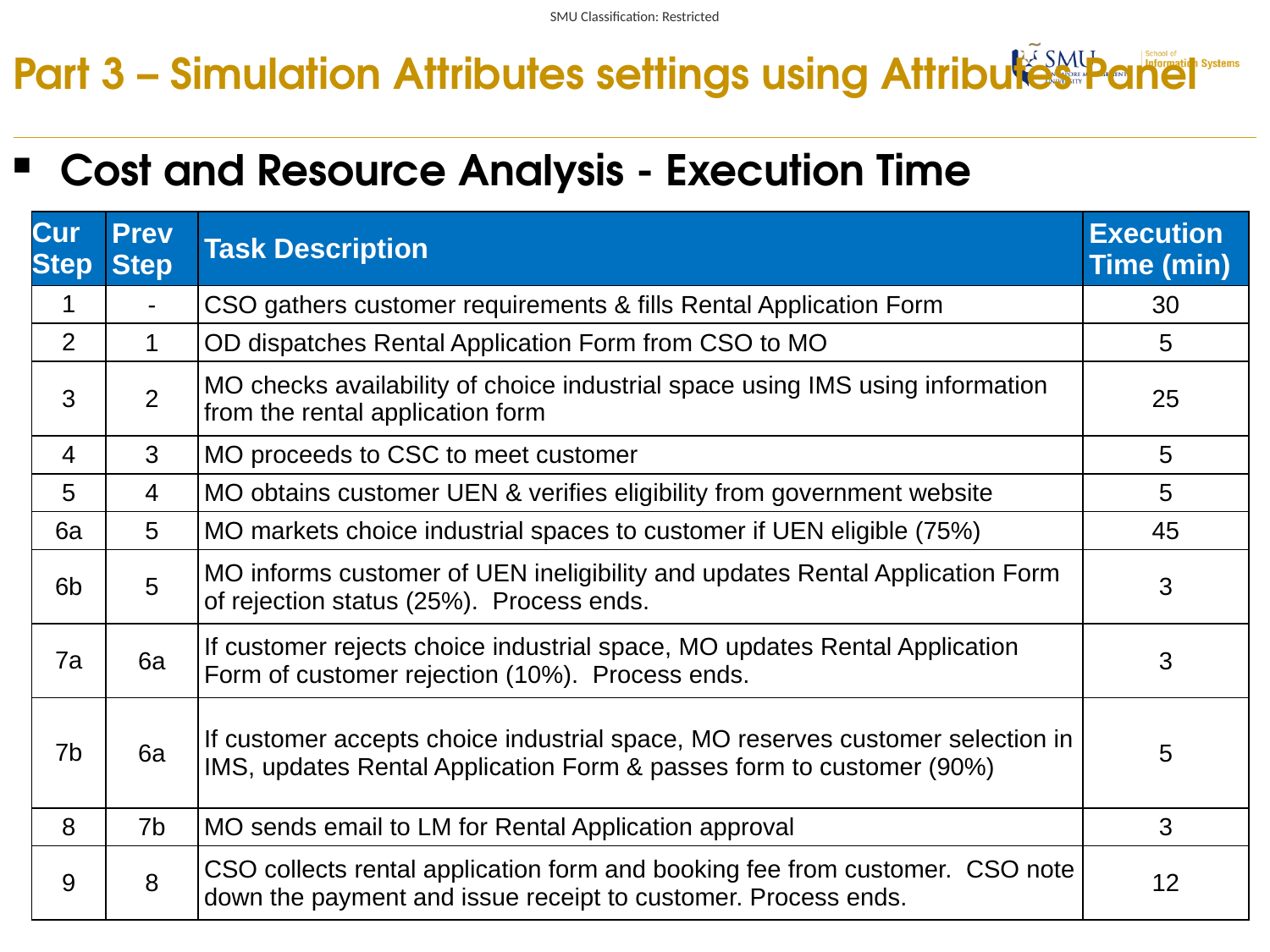

# Part 3 – Simulation Attributes settings using Attributes Panel
Cost and Resource Analysis - Execution Time

| Cur Step | Prev Step | Task Description | Execution Time (min) |
| --- | --- | --- | --- |
| 1 | - | CSO gathers customer requirements & fills Rental Application Form | 30 |
| 2 | 1 | OD dispatches Rental Application Form from CSO to MO | 5 |
| 3 | 2 | MO checks availability of choice industrial space using IMS using information from the rental application form | 25 |
| 4 | 3 | MO proceeds to CSC to meet customer | 5 |
| 5 | 4 | MO obtains customer UEN & verifies eligibility from government website | 5 |
| 6a | 5 | MO markets choice industrial spaces to customer if UEN eligible (75%) | 45 |
| 6b | 5 | MO informs customer of UEN ineligibility and updates Rental Application Form of rejection status (25%). Process ends. | 3 |
| 7a | 6a | If customer rejects choice industrial space, MO updates Rental Application Form of customer rejection (10%). Process ends. | 3 |
| 7b | 6a | If customer accepts choice industrial space, MO reserves customer selection in IMS, updates Rental Application Form & passes form to customer (90%) | 5 |
| 8 | 7b | MO sends email to LM for Rental Application approval | 3 |
| 9 | 8 | CSO collects rental application form and booking fee from customer. CSO note down the payment and issue receipt to customer. Process ends. | 12 |